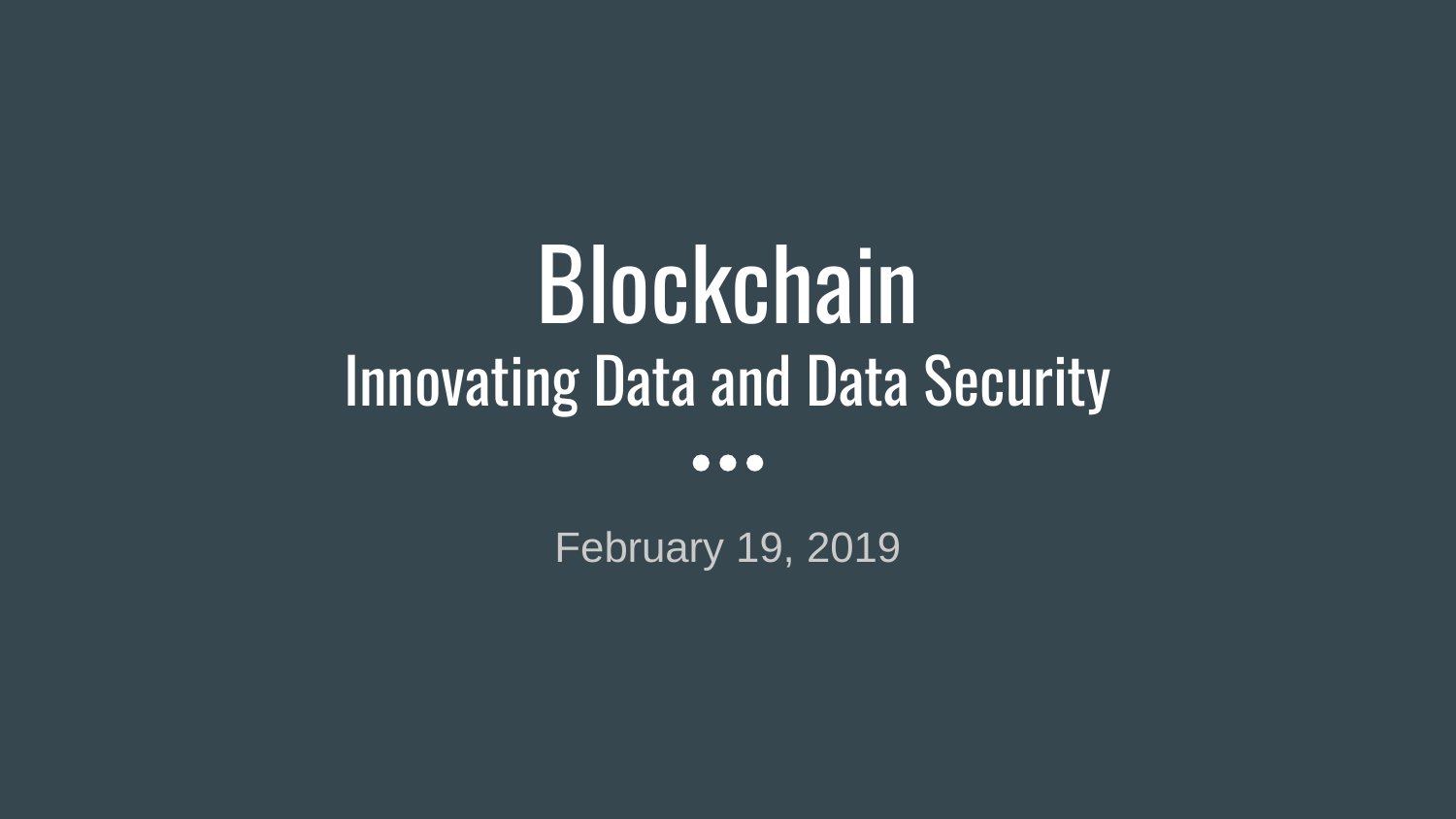

# Blockchain
Innovating Data and Data Security
February 19, 2019